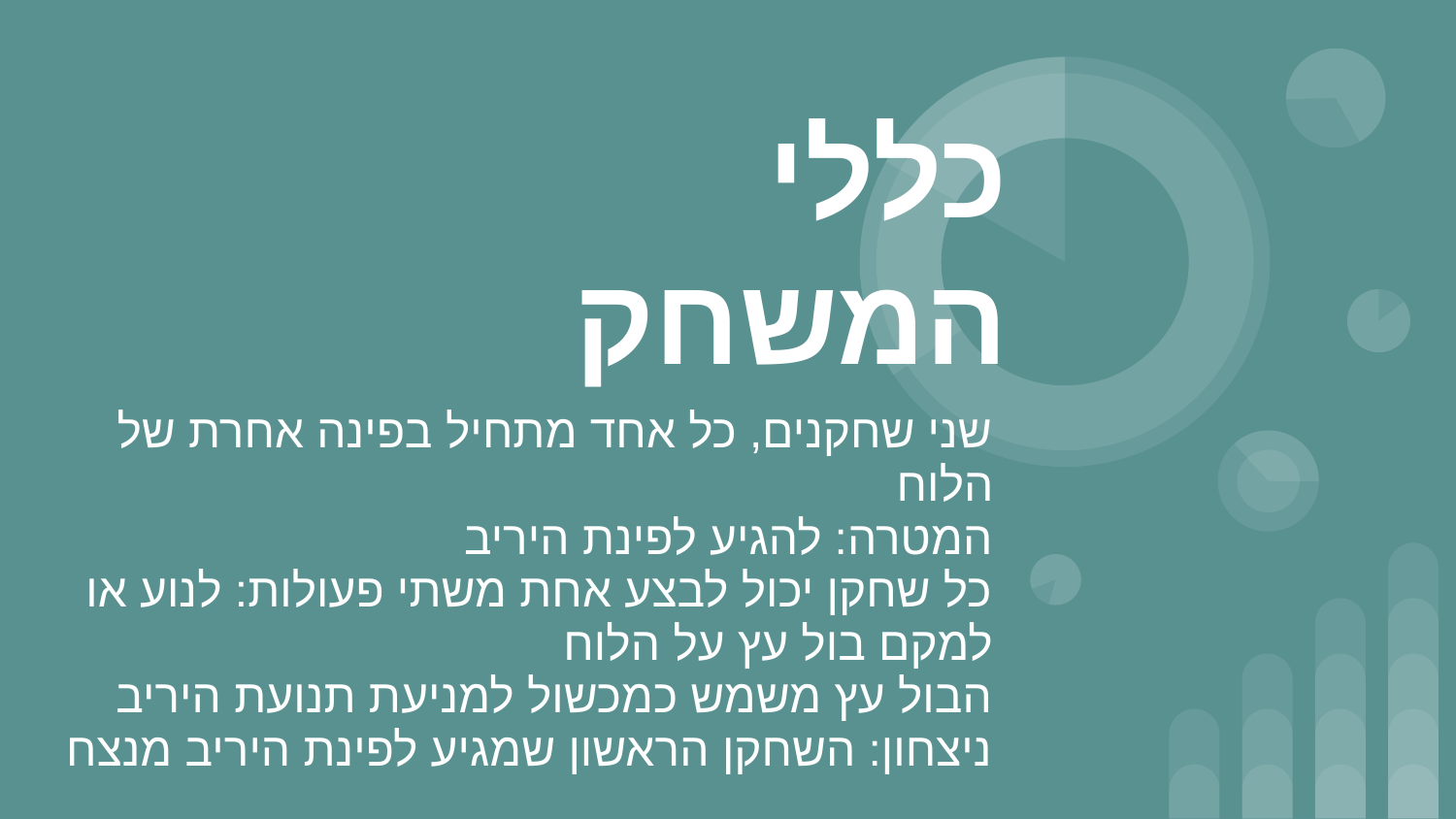

# כללי המשחק
שני שחקנים, כל אחד מתחיל בפינה אחרת של הלוח
המטרה: להגיע לפינת היריב
כל שחקן יכול לבצע אחת משתי פעולות: לנוע או למקם בול עץ על הלוח
הבול עץ משמש כמכשול למניעת תנועת היריב
ניצחון: השחקן הראשון שמגיע לפינת היריב מנצח